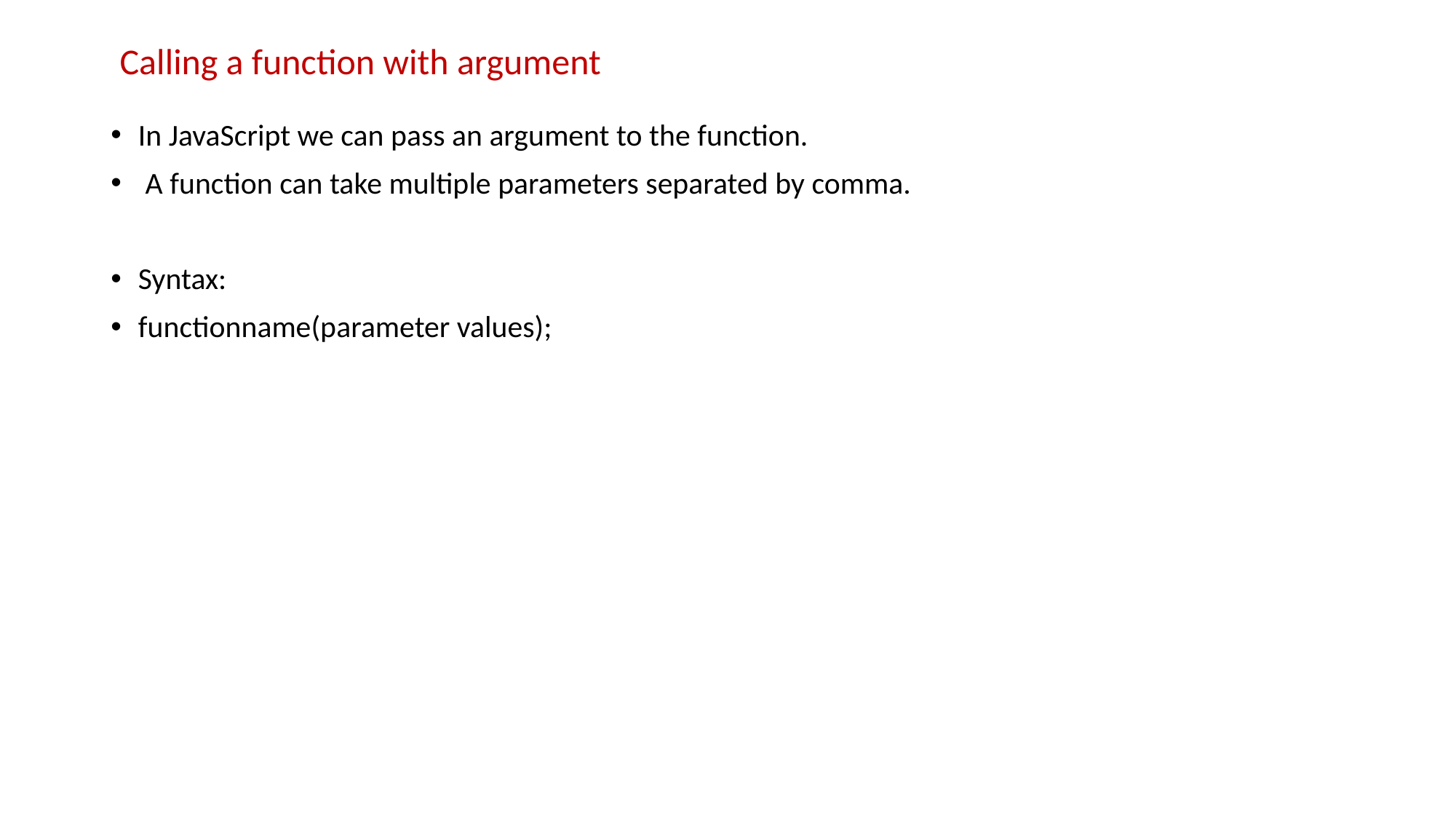

# Calling a function with argument
In JavaScript we can pass an argument to the function.
 A function can take multiple parameters separated by comma.

Syntax:
functionname(parameter values);